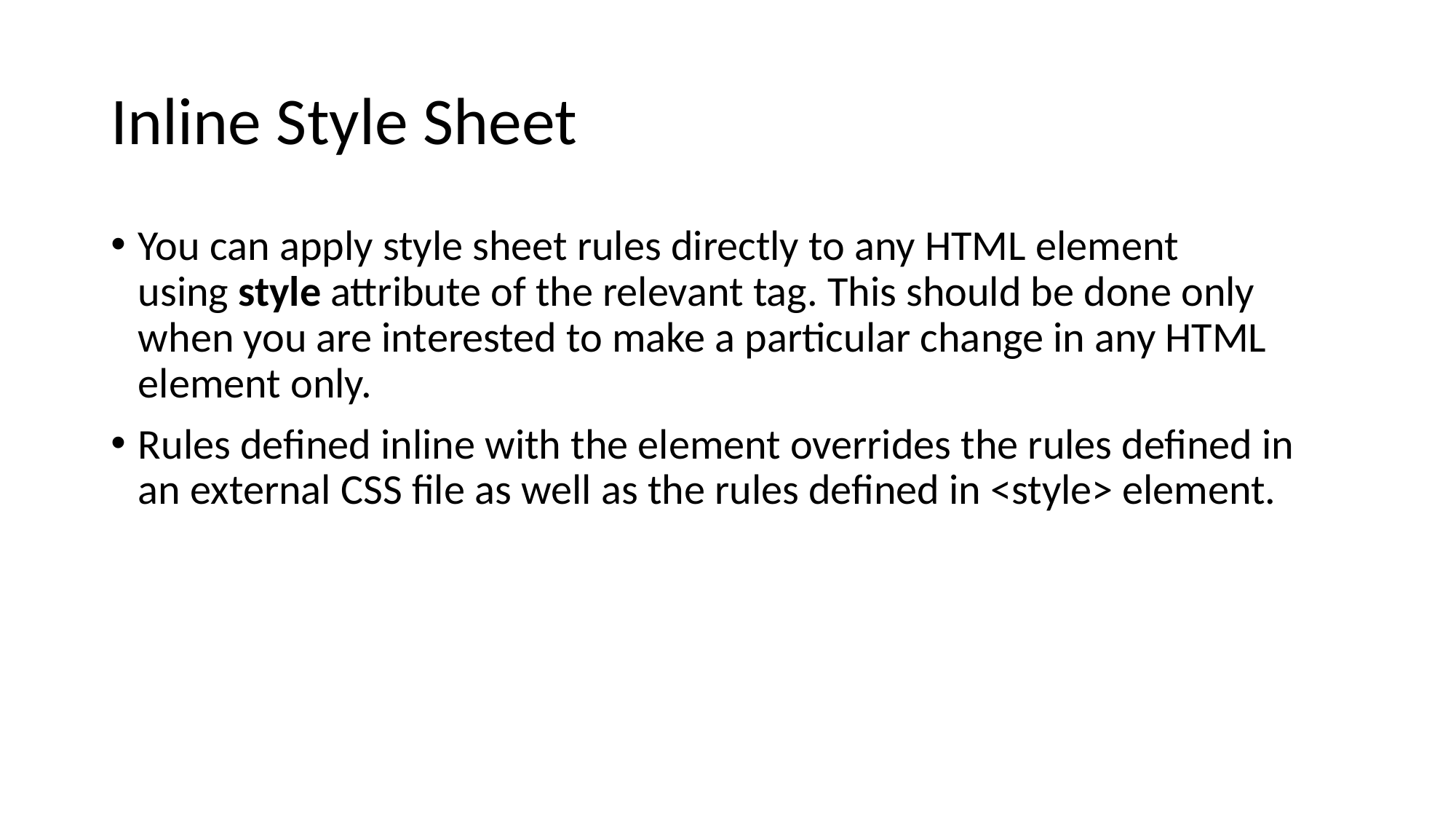

# Inline Style Sheet
You can apply style sheet rules directly to any HTML element using style attribute of the relevant tag. This should be done only when you are interested to make a particular change in any HTML element only.
Rules defined inline with the element overrides the rules defined in an external CSS file as well as the rules defined in <style> element.